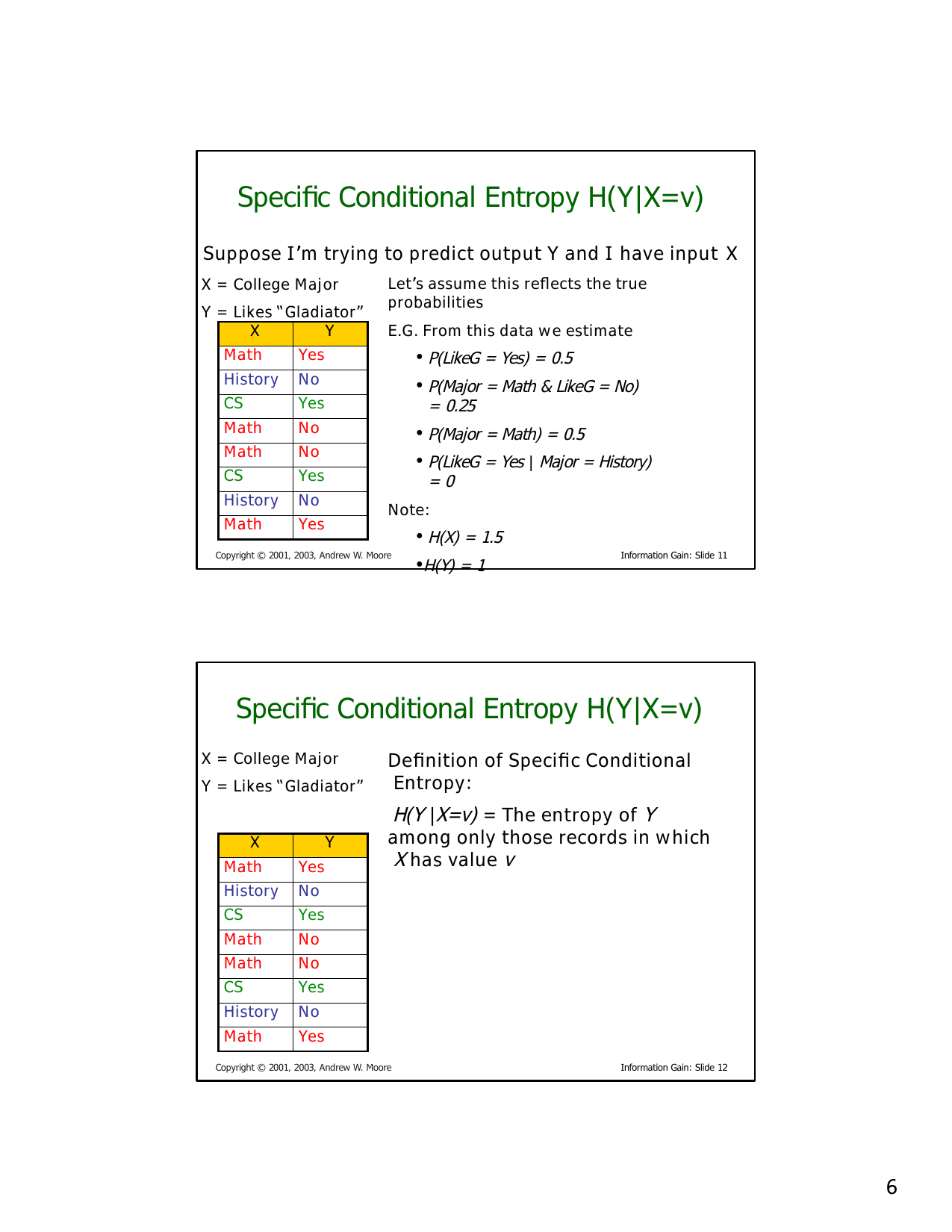

Specific Conditional Entropy H(Y|X=v)
Suppose I’m trying to predict output Y and I have input X
X = College Major
Y = Likes “Gladiator”
Let’s assume this reflects the true  probabilities
E.G. From this data we estimate
P(LikeG = Yes) = 0.5
P(Major = Math & LikeG = No) = 0.25
P(Major = Math) = 0.5
P(LikeG = Yes | Major = History) = 0
Note:
H(X) = 1.5
H(Y) = 1
| X | Y |
| --- | --- |
| Math | Yes |
| History | No |
| CS | Yes |
| Math | No |
| Math | No |
| CS | Yes |
| History | No |
| Math | Yes |
Copyright © 2001, 2003, Andrew W. Moore
Information Gain: Slide 11

Specific Conditional Entropy H(Y|X=v)
X = College Major
Y = Likes “Gladiator”
Definition of Specific Conditional  Entropy:
H(Y |X=v) = The entropy of Y  among only those records in which  X has value v
| X | Y |
| --- | --- |
| Math | Yes |
| History | No |
| CS | Yes |
| Math | No |
| Math | No |
| CS | Yes |
| History | No |
| Math | Yes |
Copyright © 2001, 2003, Andrew W. Moore
Information Gain: Slide 12
6